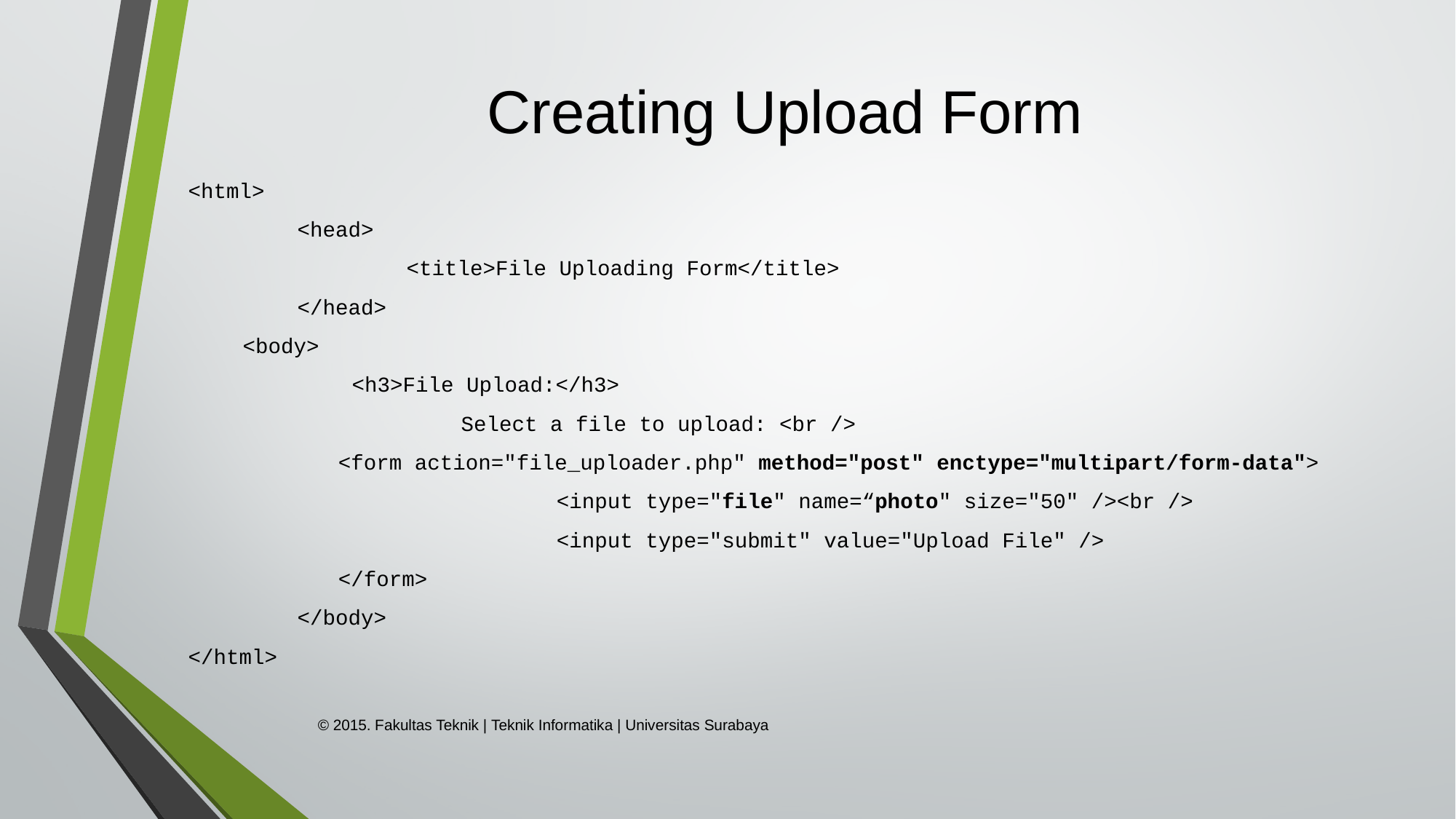

# Creating Upload Form
<html>
	<head>
		<title>File Uploading Form</title>
	</head>
<body>
	<h3>File Upload:</h3>
		Select a file to upload: <br />
<form action="file_uploader.php" method="post" enctype="multipart/form-data">
		<input type="file" name=“photo" size="50" /><br />
		<input type="submit" value="Upload File" />
</form>
	</body>
</html>
© 2015. Fakultas Teknik | Teknik Informatika | Universitas Surabaya